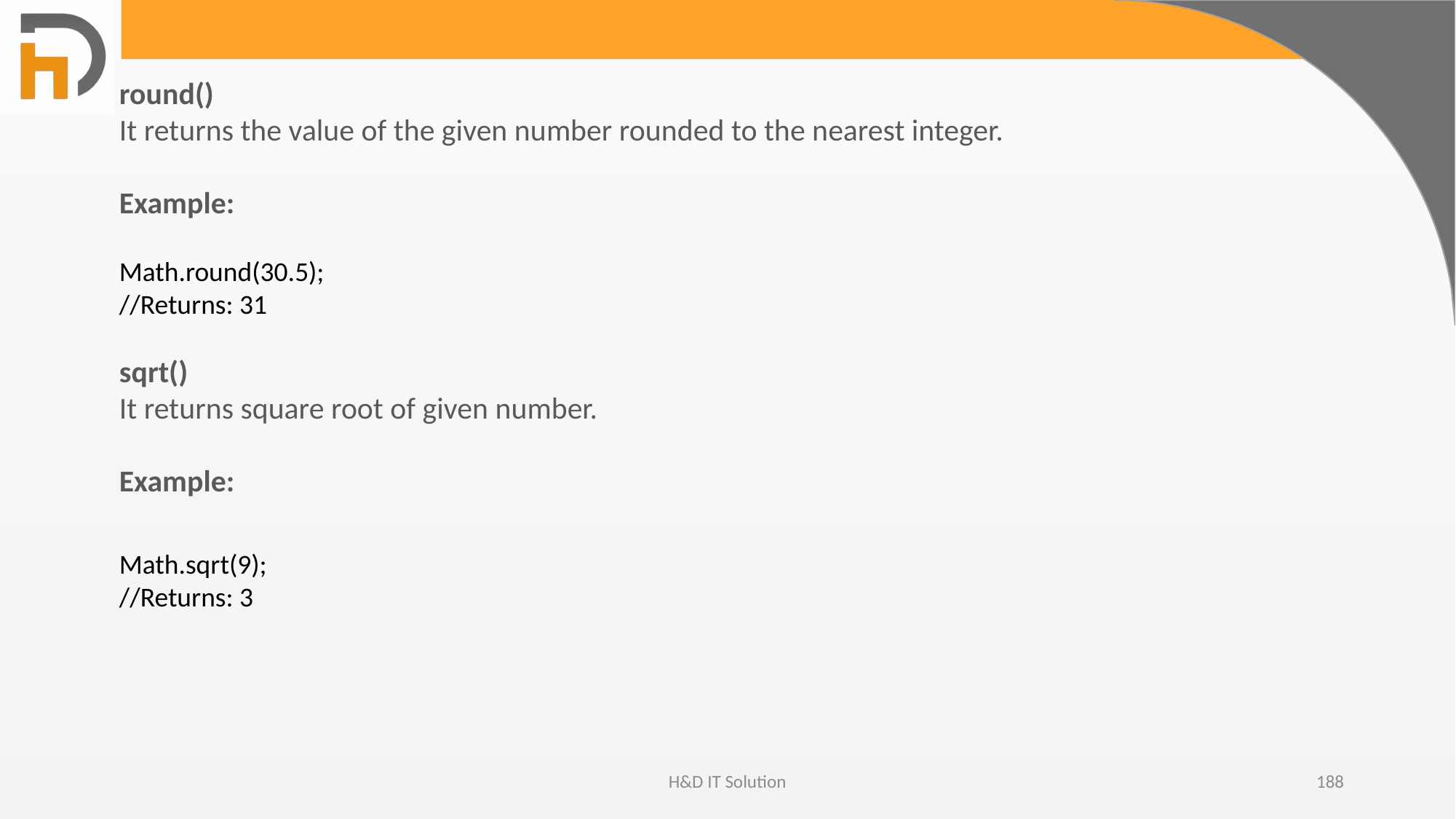

round()
It returns the value of the given number rounded to the nearest integer.

Example:
Math.round(30.5);
//Returns: 31
sqrt()
It returns square root of given number.

Example:
Math.sqrt(9);
//Returns: 3
H&D IT Solution
188